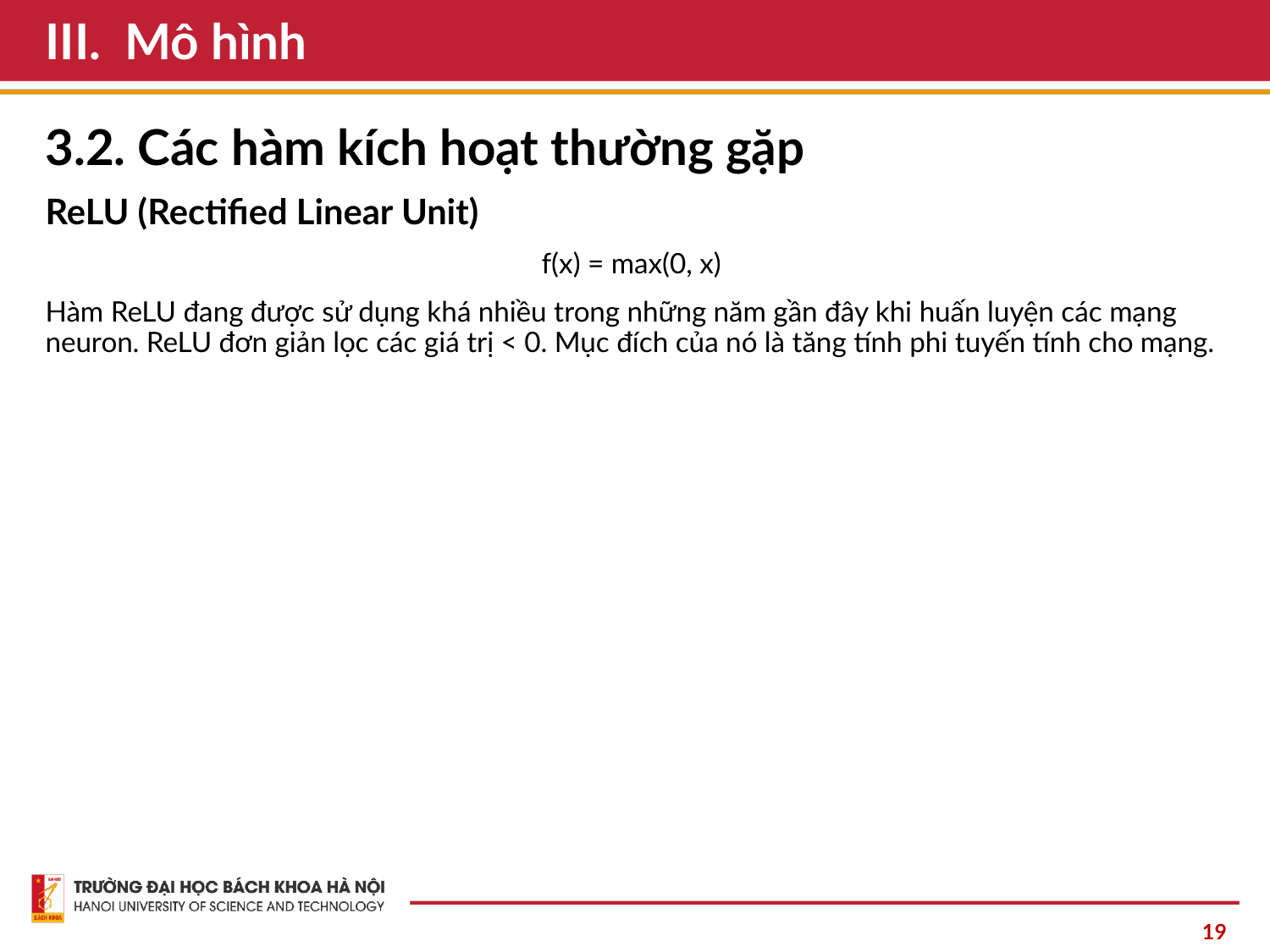

# Mô hình
3.2. Các hàm kích hoạt thường gặp
ReLU (Rectified Linear Unit)
f(x) = max(0, x)
Hàm ReLU đang được sử dụng khá nhiều trong những năm gần đây khi huấn luyện các mạng neuron. ReLU đơn giản lọc các giá trị < 0. Mục đích của nó là tăng tính phi tuyến tính cho mạng.
19